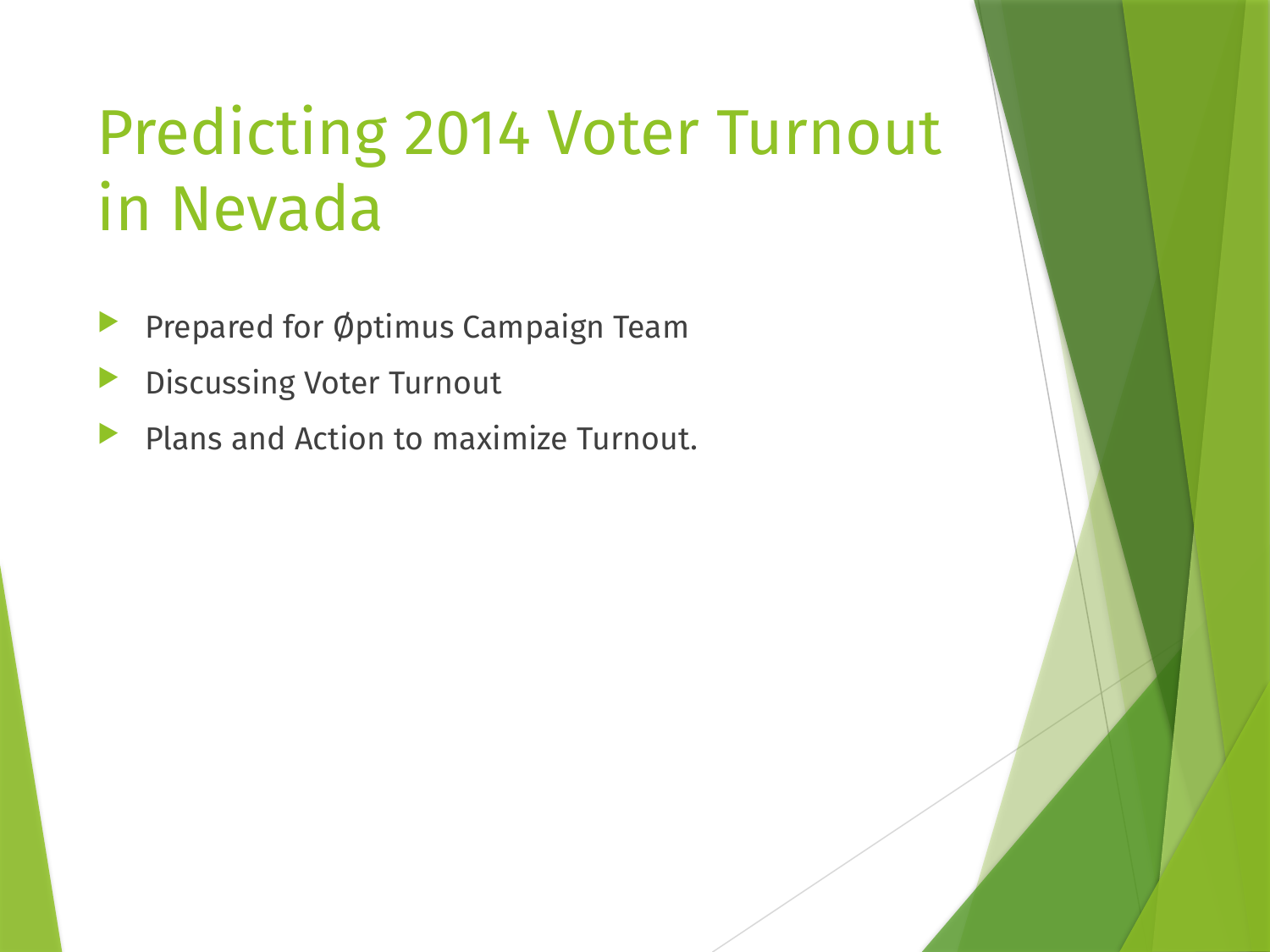

# Predicting 2014 Voter Turnout in Nevada
Prepared for Øptimus Campaign Team
Discussing Voter Turnout
Plans and Action to maximize Turnout.